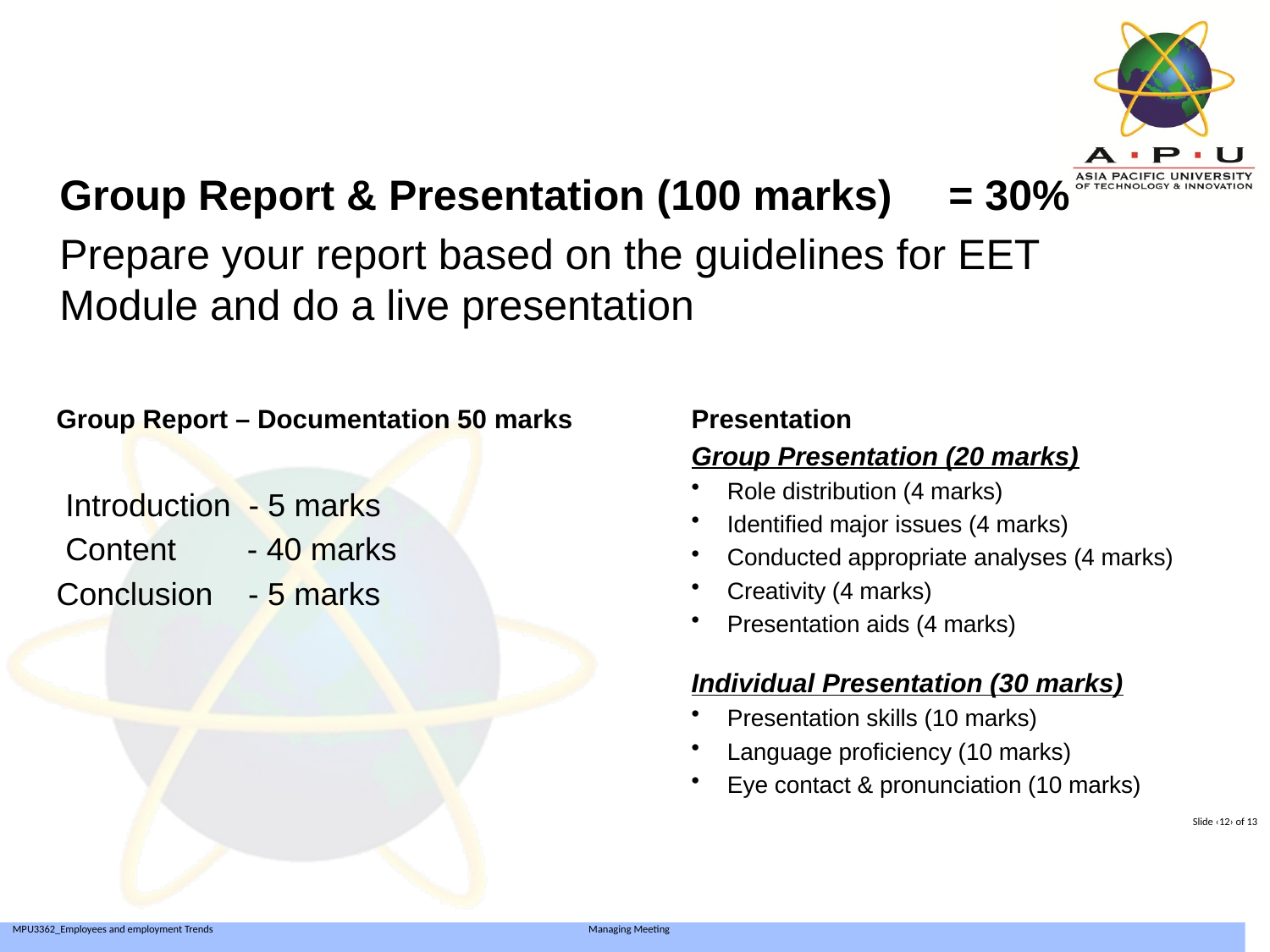

Group Report & Presentation (100 marks)	= 30%
Prepare your report based on the guidelines for EET Module and do a live presentation

Group Report – Documentation 50 marks

 Introduction  - 5 marks
 Content        - 40 marks
Conclusion    - 5 marks

Presentation
Group Presentation (20 marks)
Role distribution (4 marks)
Identified major issues (4 marks)
Conducted appropriate analyses (4 marks)
Creativity (4 marks)
Presentation aids (4 marks)

Individual Presentation (30 marks)
Presentation skills (10 marks)
Language proficiency (10 marks)
Eye contact & pronunciation (10 marks)

Slide ‹12› of 13